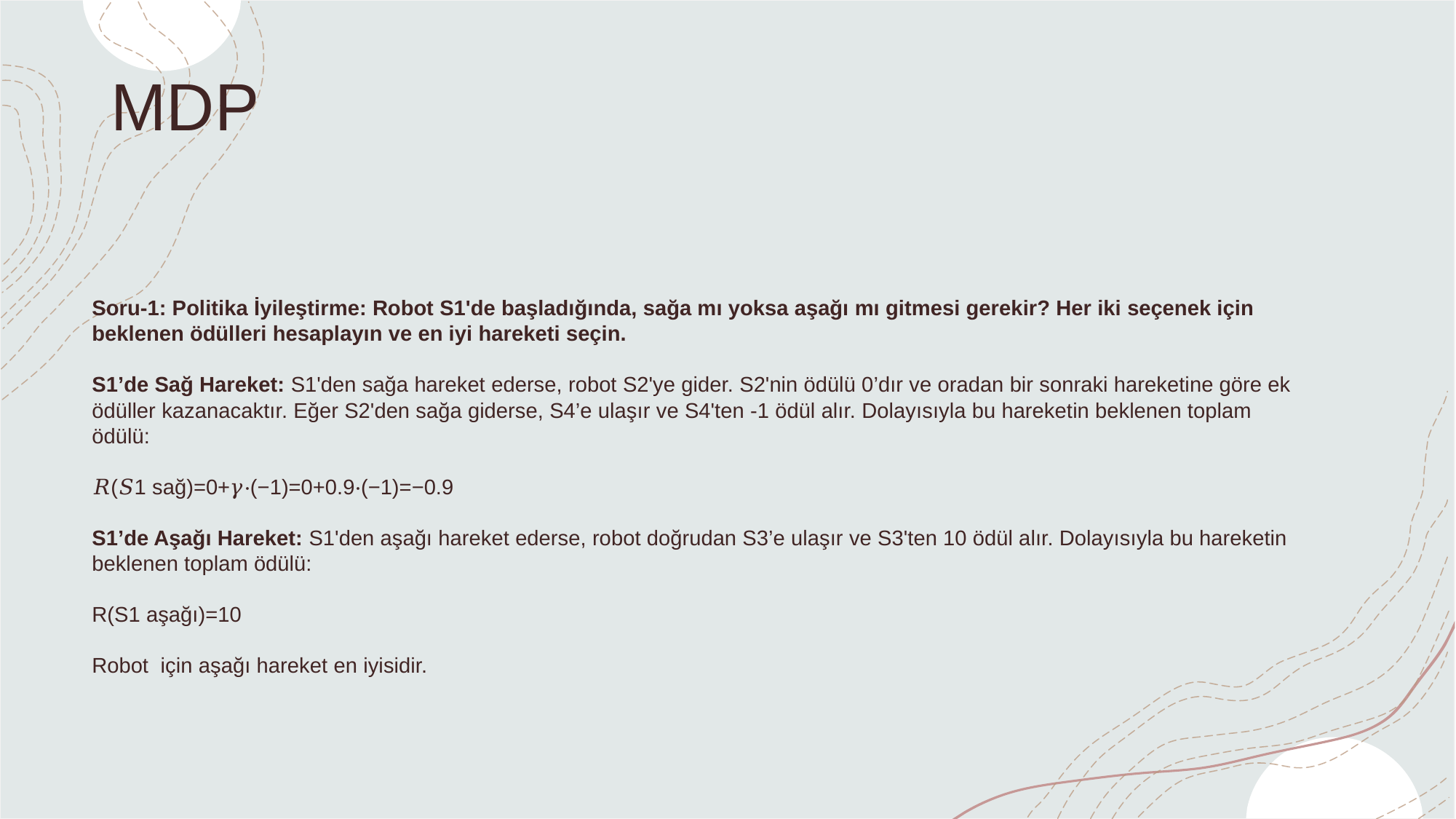

# MDP

Soru-1: Politika İyileştirme: Robot S1'de başladığında, sağa mı yoksa aşağı mı gitmesi gerekir? Her iki seçenek için beklenen ödülleri hesaplayın ve en iyi hareketi seçin.

S1’de Sağ Hareket: S1'den sağa hareket ederse, robot S2'ye gider. S2'nin ödülü 0’dır ve oradan bir sonraki hareketine göre ek ödüller kazanacaktır. Eğer S2'den sağa giderse, S4’e ulaşır ve S4'ten -1 ödül alır. Dolayısıyla bu hareketin beklenen toplam ödülü:

𝑅(𝑆1 sağ)=0+𝛾⋅(−1)=0+0.9⋅(−1)=−0.9

S1’de Aşağı Hareket: S1'den aşağı hareket ederse, robot doğrudan S3’e ulaşır ve S3'ten 10 ödül alır. Dolayısıyla bu hareketin beklenen toplam ödülü:

R(S1 aşağı)=10

Robot  için aşağı hareket en iyisidir.